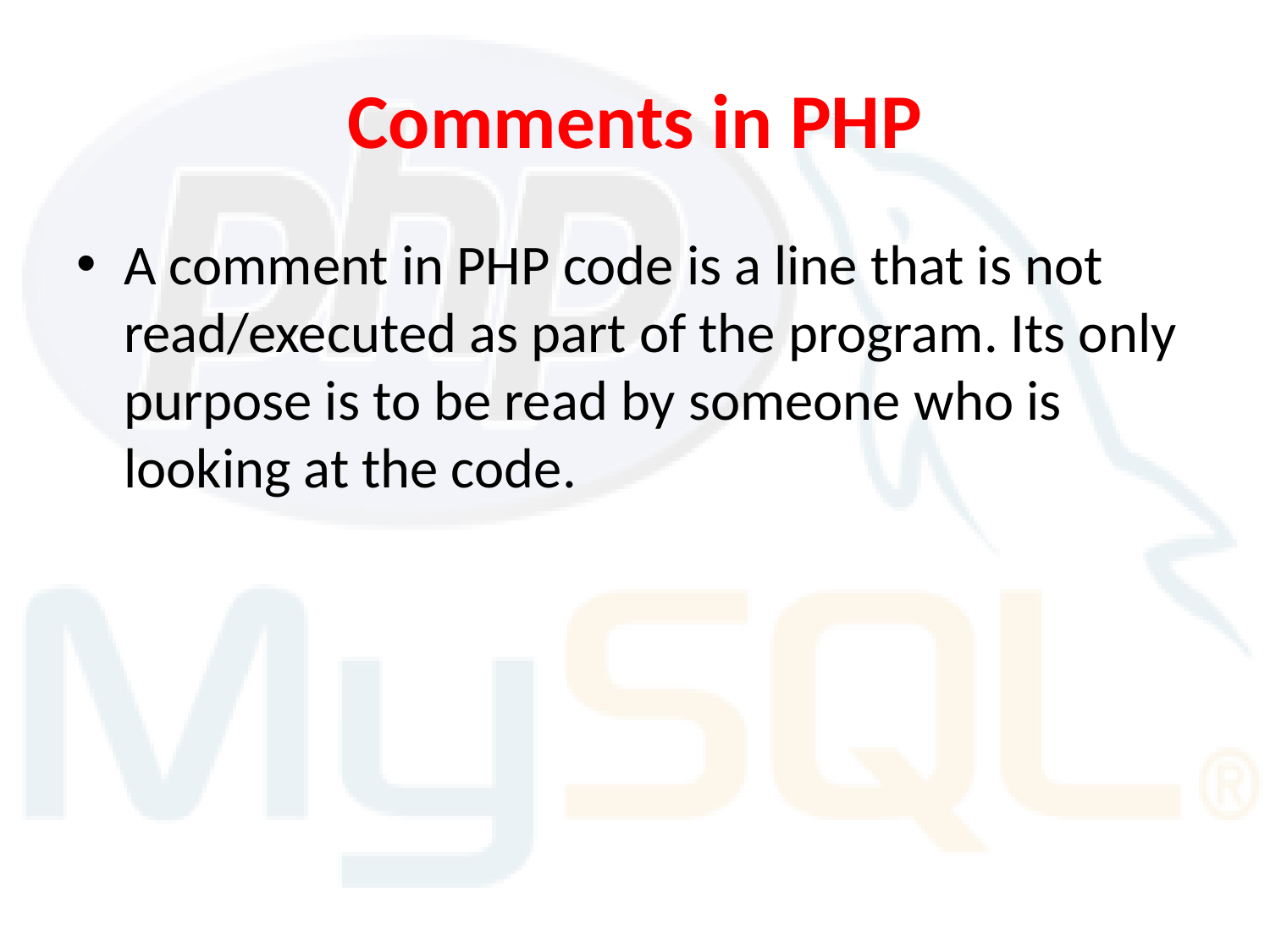

# Comments in PHP
A comment in PHP code is a line that is not read/executed as part of the program. Its only purpose is to be read by someone who is looking at the code.